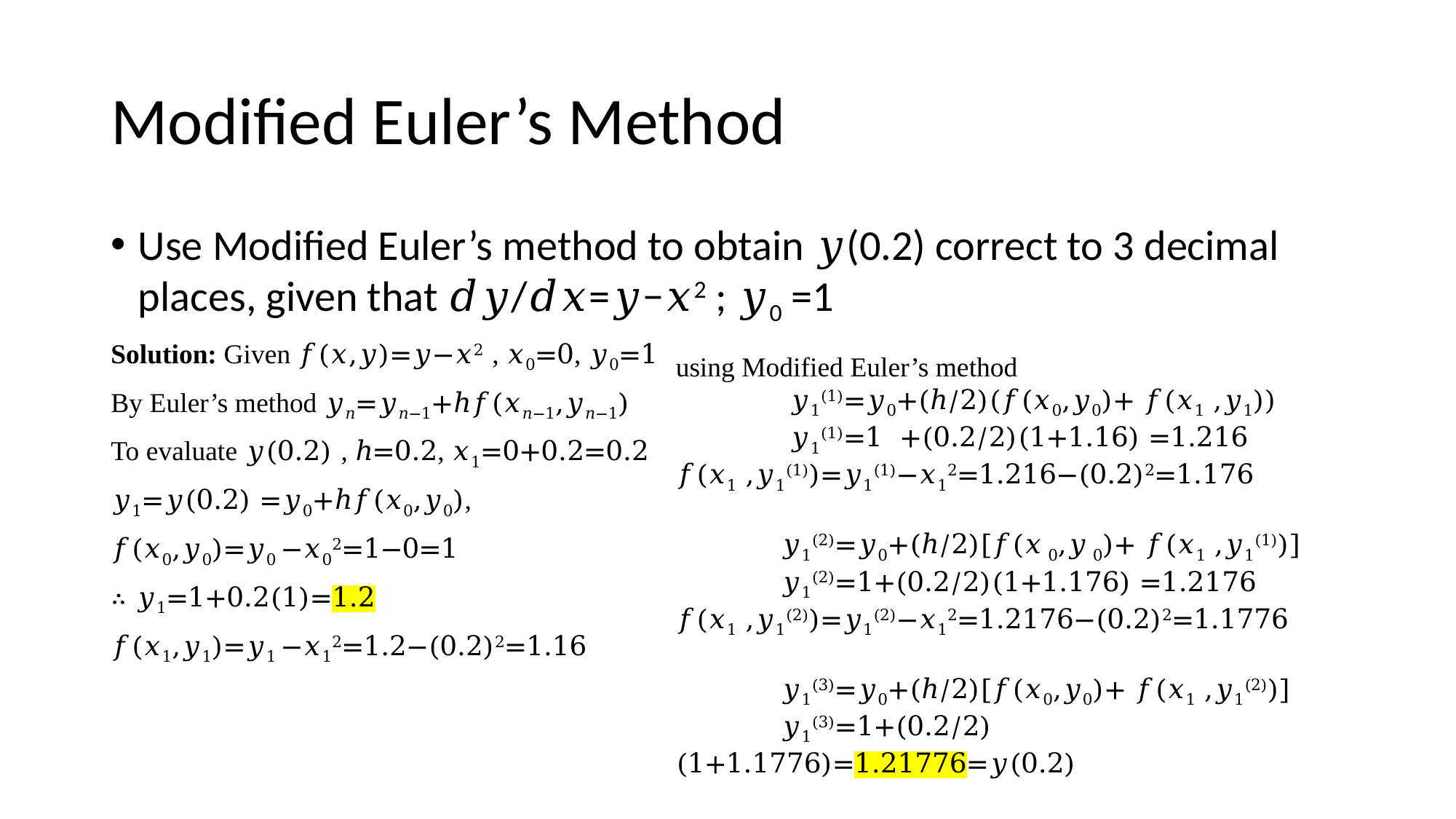

# Modified Euler’s Method
Use Modified Euler’s method to obtain 𝑦(0.2) correct to 3 decimal places, given that 𝑑𝑦/𝑑𝑥=𝑦−𝑥2 ; 𝑦0 =1
Solution: Given 𝑓(𝑥,𝑦)=𝑦−𝑥2 , 𝑥0=0, 𝑦0=1
By Euler’s method 𝑦𝑛=𝑦𝑛−1+ℎ𝑓(𝑥𝑛−1,𝑦𝑛−1)
To evaluate 𝑦(0.2) , ℎ=0.2, 𝑥1=0+0.2=0.2
𝑦1=𝑦(0.2) =𝑦0+ℎ𝑓(𝑥0,𝑦0),
𝑓(𝑥0,𝑦0)=𝑦0 −𝑥02=1−0=1
∴ 𝑦1=1+0.2(1)=1.2
𝑓(𝑥1,𝑦1)=𝑦1 −𝑥12=1.2−(0.2)2=1.16
using Modified Euler’s method
             𝑦1(1)=𝑦0+(ℎ/2)(𝑓(𝑥0,𝑦0)+ 𝑓(𝑥1 ,𝑦1))
             𝑦1(1)=1  +(0.2/2)(1+1.16) =1.216
𝑓(𝑥1 ,𝑦1(1))=𝑦1(1)−𝑥12=1.216−(0.2)2=1.176

            𝑦1(2)=𝑦0+(ℎ/2)[𝑓(𝑥 0,𝑦 0)+ 𝑓(𝑥1 ,𝑦1(1))]
            𝑦1(2)=1+(0.2/2)(1+1.176) =1.2176
𝑓(𝑥1 ,𝑦1(2))=𝑦1(2)−𝑥12=1.2176−(0.2)2=1.1776

            𝑦1(3)=𝑦0+(ℎ/2)[𝑓(𝑥0,𝑦0)+ 𝑓(𝑥1 ,𝑦1(2))]
            𝑦1(3)=1+(0.2/2)(1+1.1776)=1.21776=𝑦(0.2)